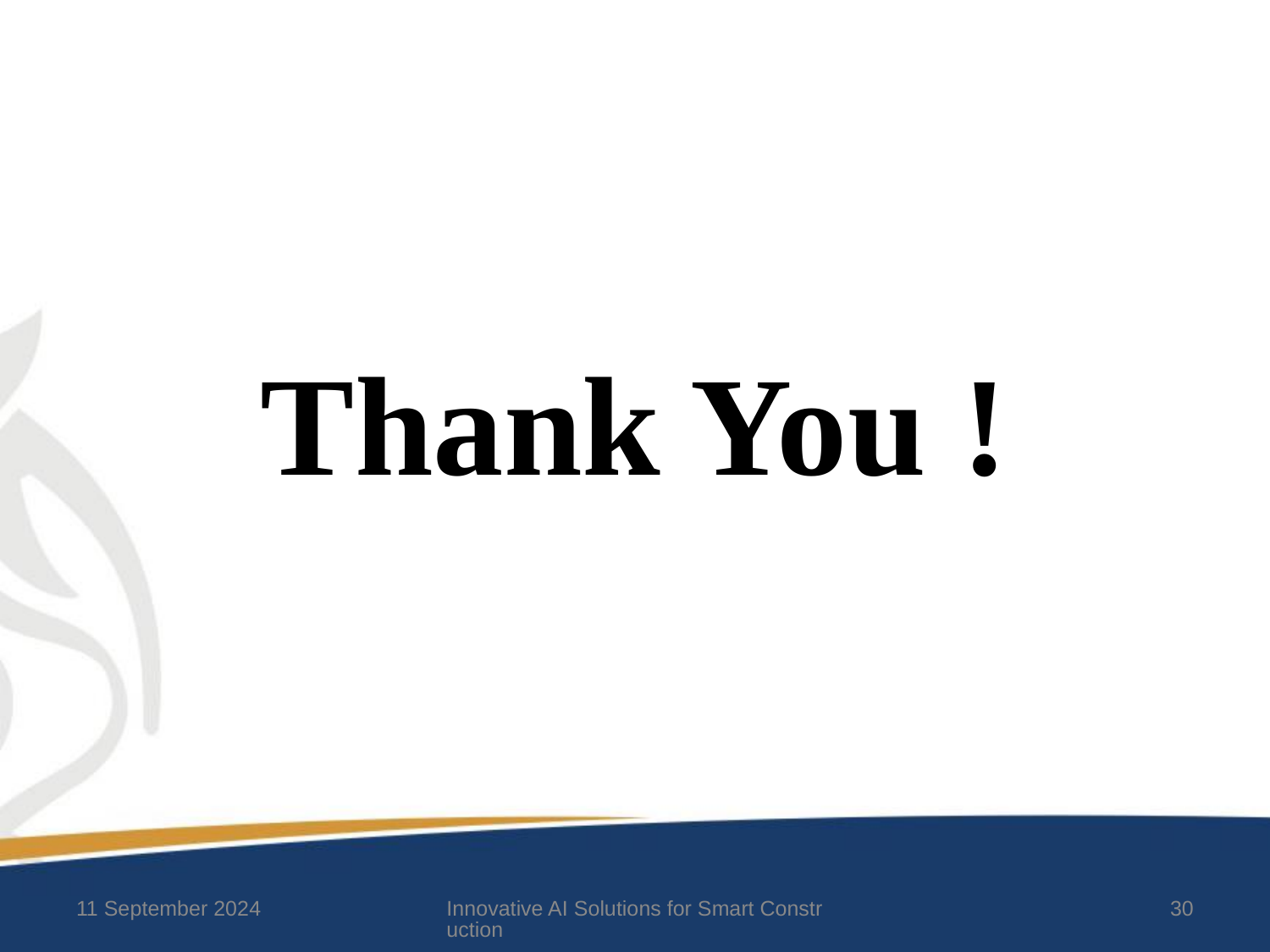

# Thank You !
11 September 2024
Innovative AI Solutions for Smart Construction
30